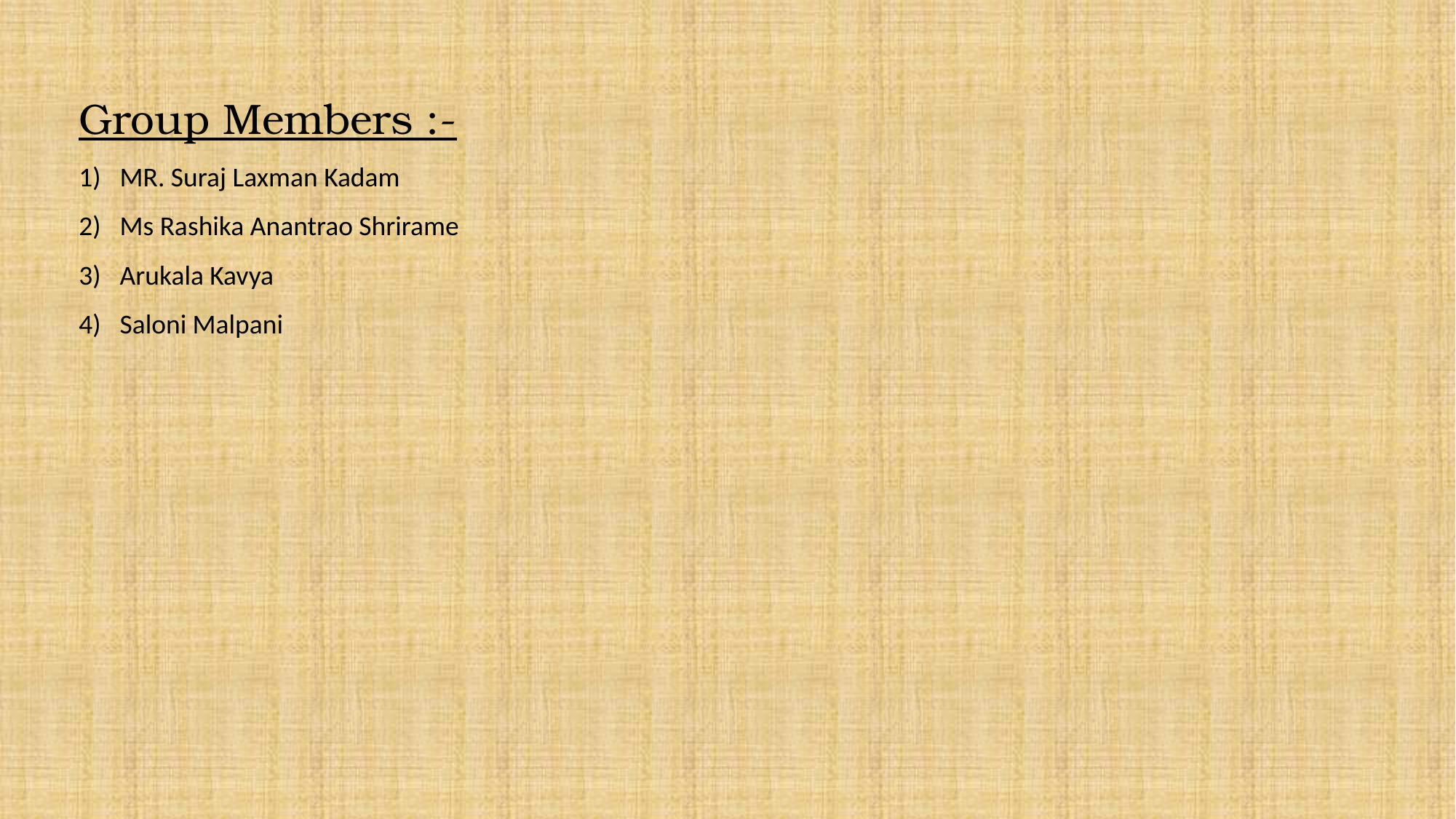

Group Members :-
MR. Suraj Laxman Kadam
Ms Rashika Anantrao Shrirame
Arukala Kavya
Saloni Malpani